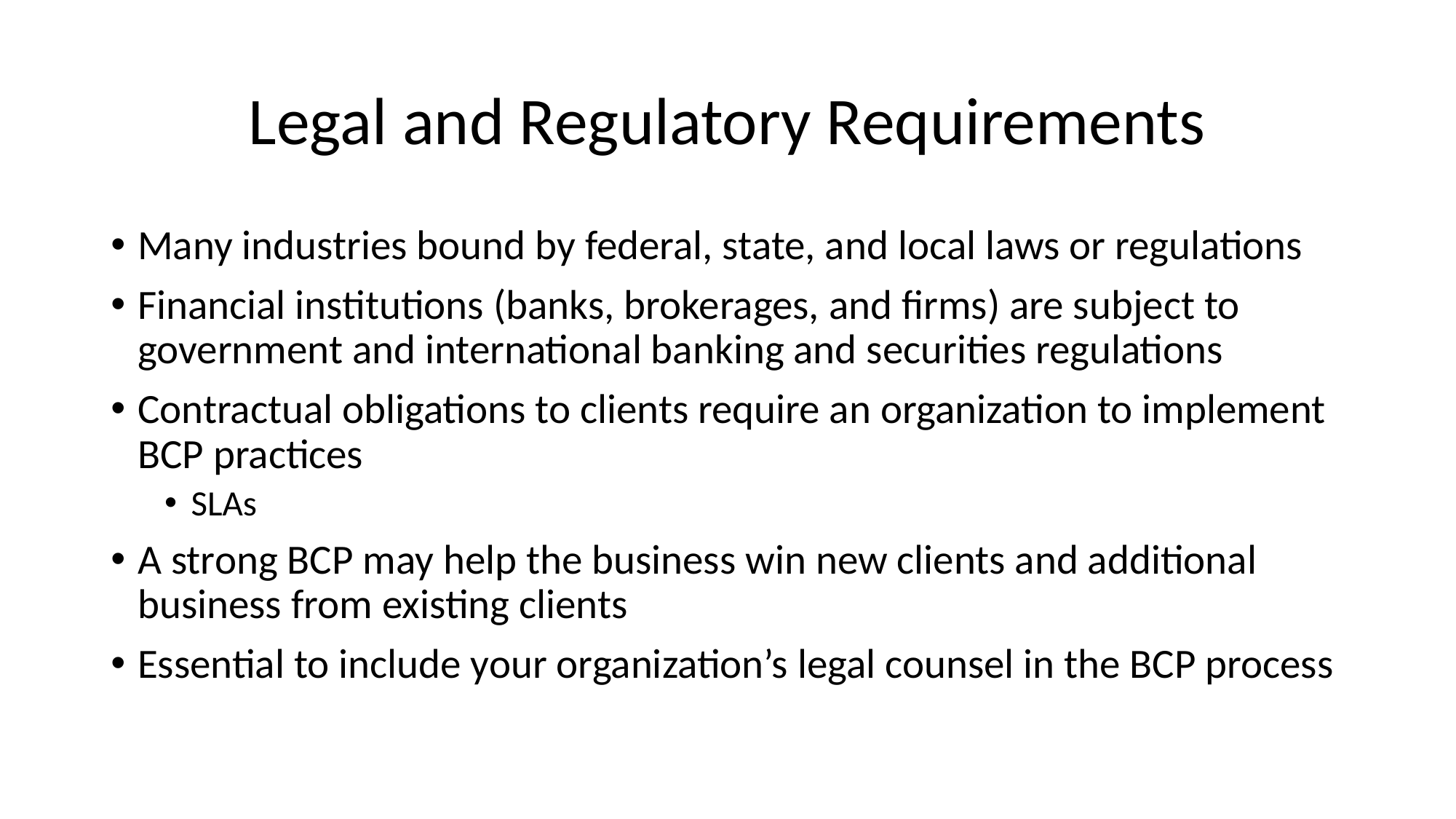

# Legal and Regulatory Requirements
Many industries bound by federal, state, and local laws or regulations
Financial institutions (banks, brokerages, and firms) are subject to government and international banking and securities regulations
Contractual obligations to clients require an organization to implement BCP practices
SLAs
A strong BCP may help the business win new clients and additional business from existing clients
Essential to include your organization’s legal counsel in the BCP process